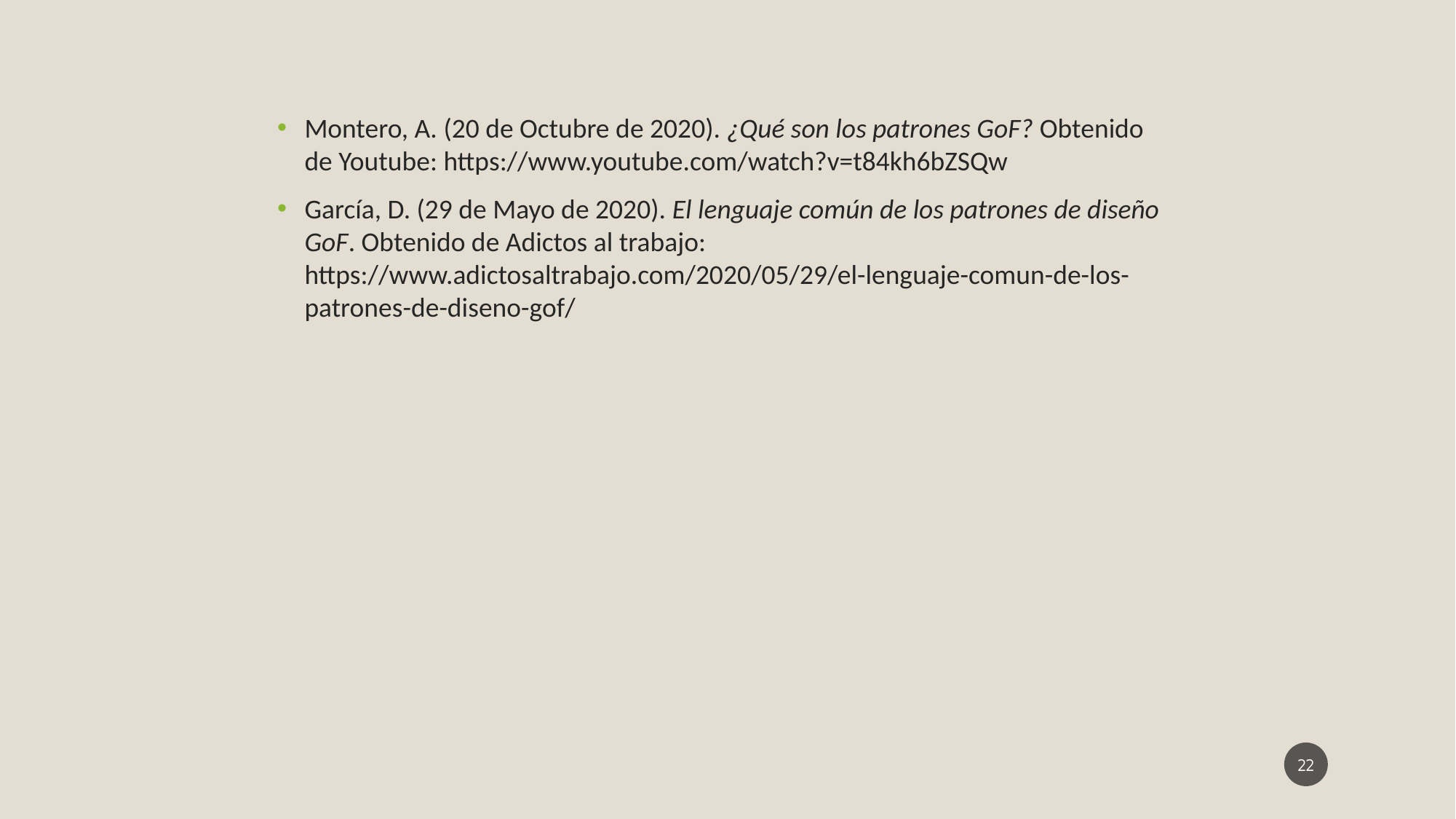

Montero, A. (20 de Octubre de 2020). ¿Qué son los patrones GoF? Obtenido de Youtube: https://www.youtube.com/watch?v=t84kh6bZSQw
García, D. (29 de Mayo de 2020). El lenguaje común de los patrones de diseño GoF. Obtenido de Adictos al trabajo: https://www.adictosaltrabajo.com/2020/05/29/el-lenguaje-comun-de-los-patrones-de-diseno-gof/

22